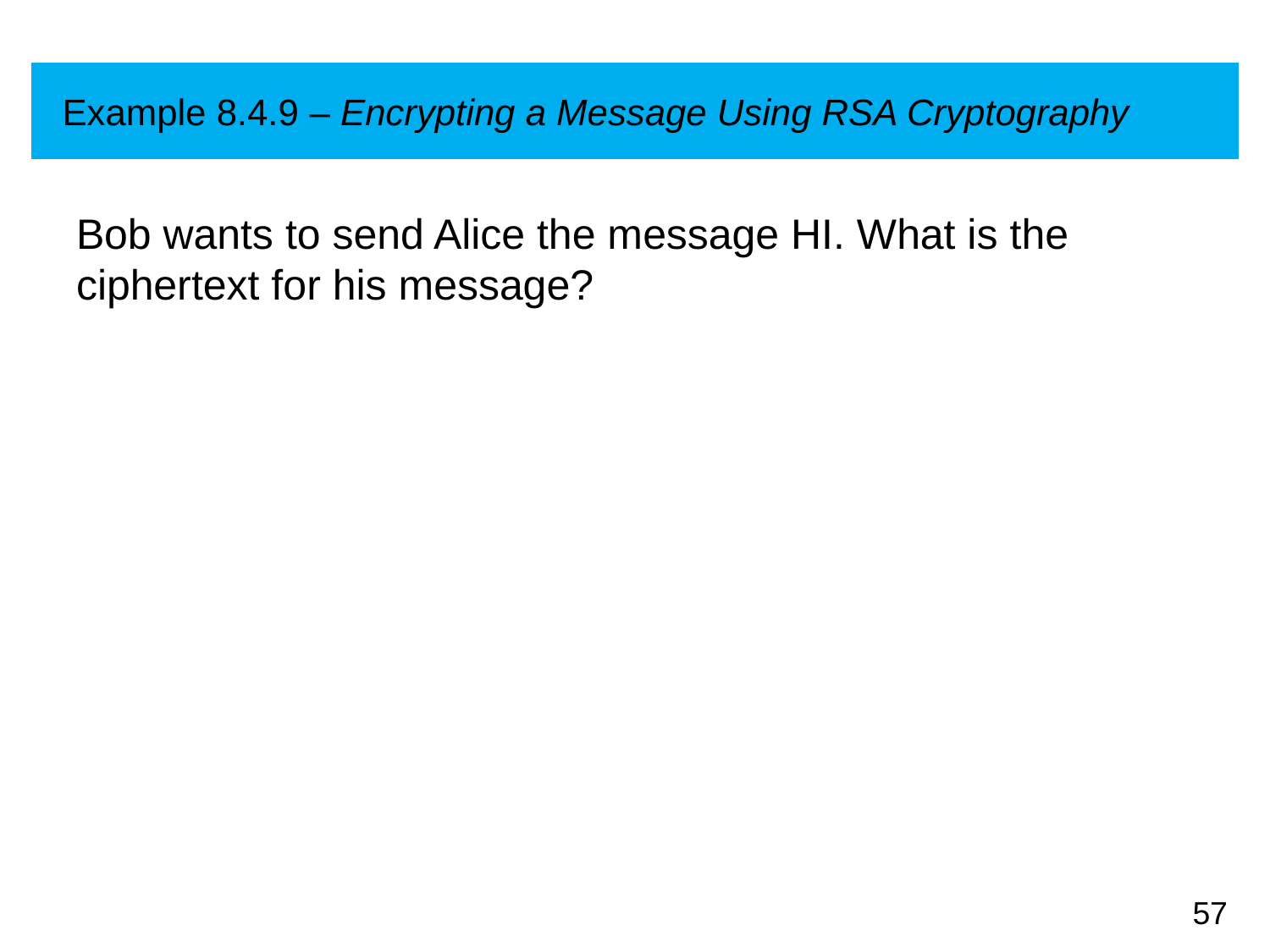

# Example 8.4.9 – Encrypting a Message Using RSA Cryptography
Bob wants to send Alice the message HI. What is the ciphertext for his message?